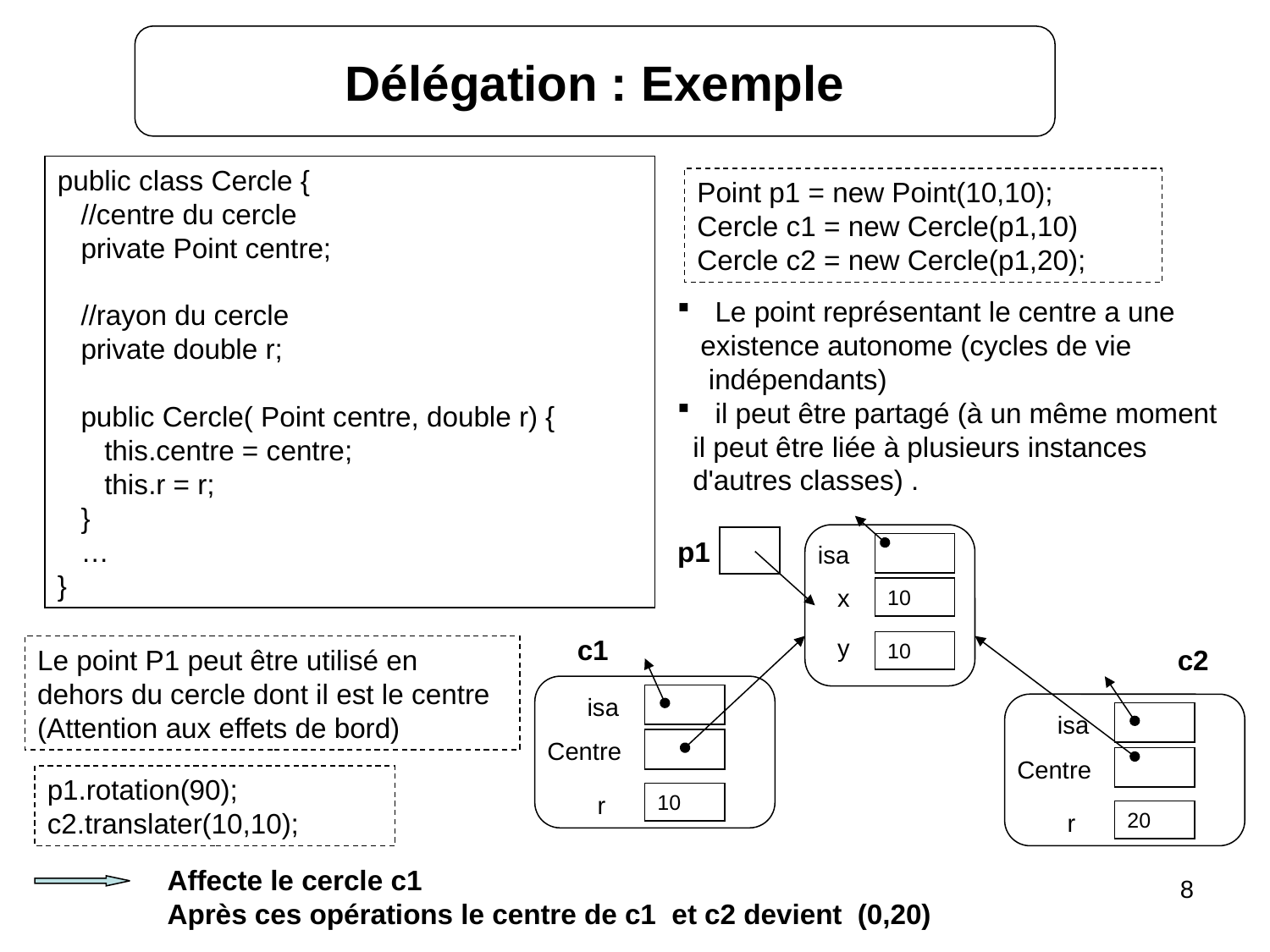

Délégation : Exemple
public class Cercle {
   //centre du cercle
   private Point centre;

   //rayon du cercle
   private double r;

   public Cercle( Point centre, double r) {
      this.centre = centre;
      this.r = r;
   }
   …
}
Point p1 = new Point(10,10);
Cercle c1 = new Cercle(p1,10)
Cercle c2 = new Cercle(p1,20);
 Le point représentant le centre a une
   existence autonome (cycles de vie
    indépendants)
 il peut être partagé (à un même moment
  il peut être liée à plusieurs instances
  d'autres classes) .

p1
isa

x
10
c1
y
10
Le point P1 peut être utilisé en dehors du cercle dont il est le centre (Attention aux effets de bord)

c2

isa

isa

Centre

Centre

p1.rotation(90);
c2.translater(10,10);
r
10
r
20

Affecte le cercle c1
Après ces opérations le centre de c1  et c2 devient  (0,20)
8